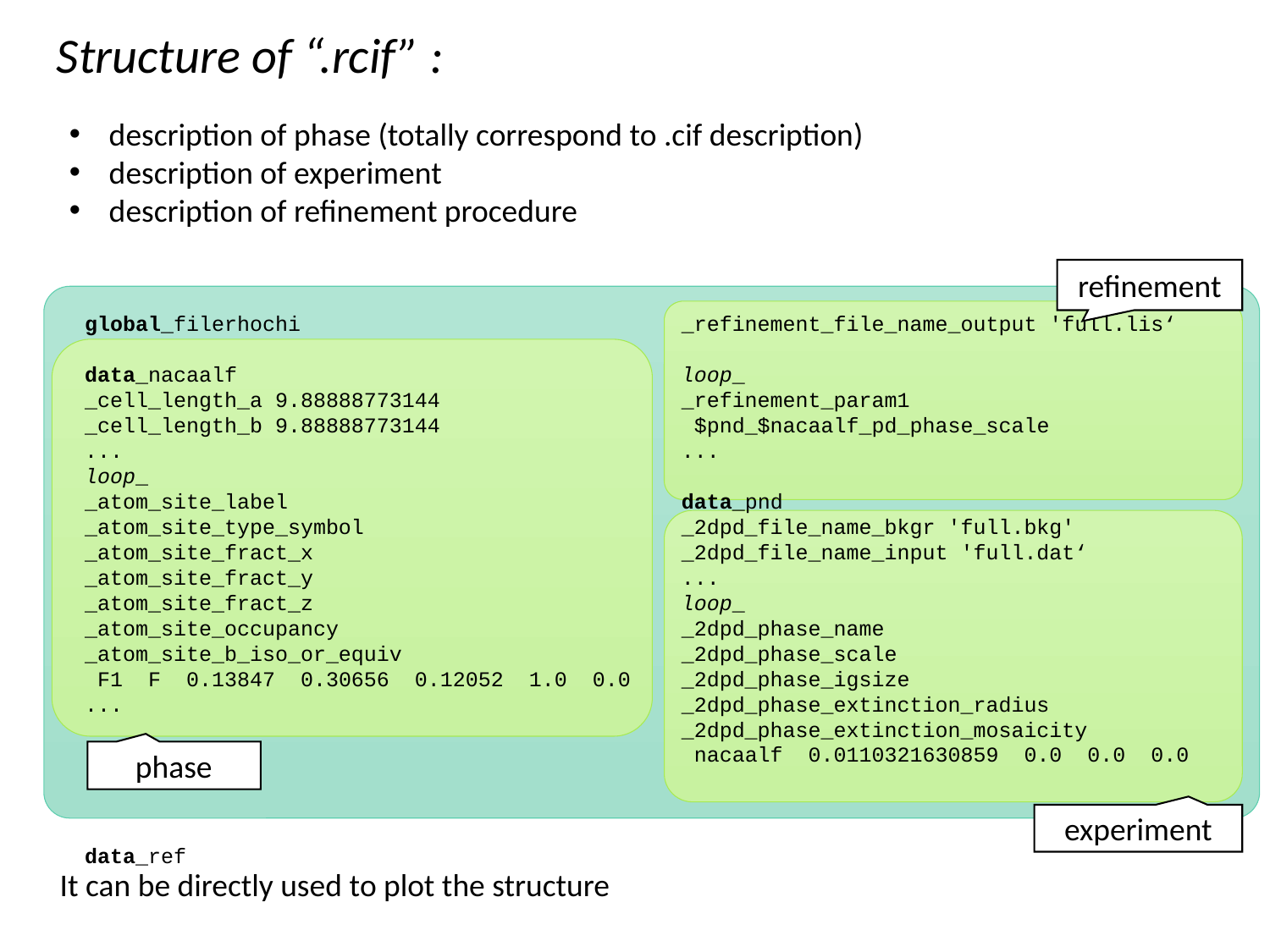

Structure of “.rcif” :
description of phase (totally correspond to .cif description)
description of experiment
description of refinement procedure
refinement

global_filerhochi

data_nacaalf
_cell_length_a 9.88888773144
_cell_length_b 9.88888773144
...
loop_
_atom_site_label
_atom_site_type_symbol
_atom_site_fract_x
_atom_site_fract_y
_atom_site_fract_z
_atom_site_occupancy
_atom_site_b_iso_or_equiv
 F1  F  0.13847  0.30656  0.12052  1.0  0.0
...

data_ref
_refinement_file_name_output 'full.lis‘

loop_
_refinement_param1
 $pnd_$nacaalf_pd_phase_scale
...

data_pnd
_2dpd_file_name_bkgr 'full.bkg'
_2dpd_file_name_input 'full.dat‘
...
loop_
_2dpd_phase_name
_2dpd_phase_scale
_2dpd_phase_igsize
_2dpd_phase_extinction_radius
_2dpd_phase_extinction_mosaicity
 nacaalf  0.0110321630859  0.0  0.0  0.0

phase
experiment
It can be directly used to plot the structure